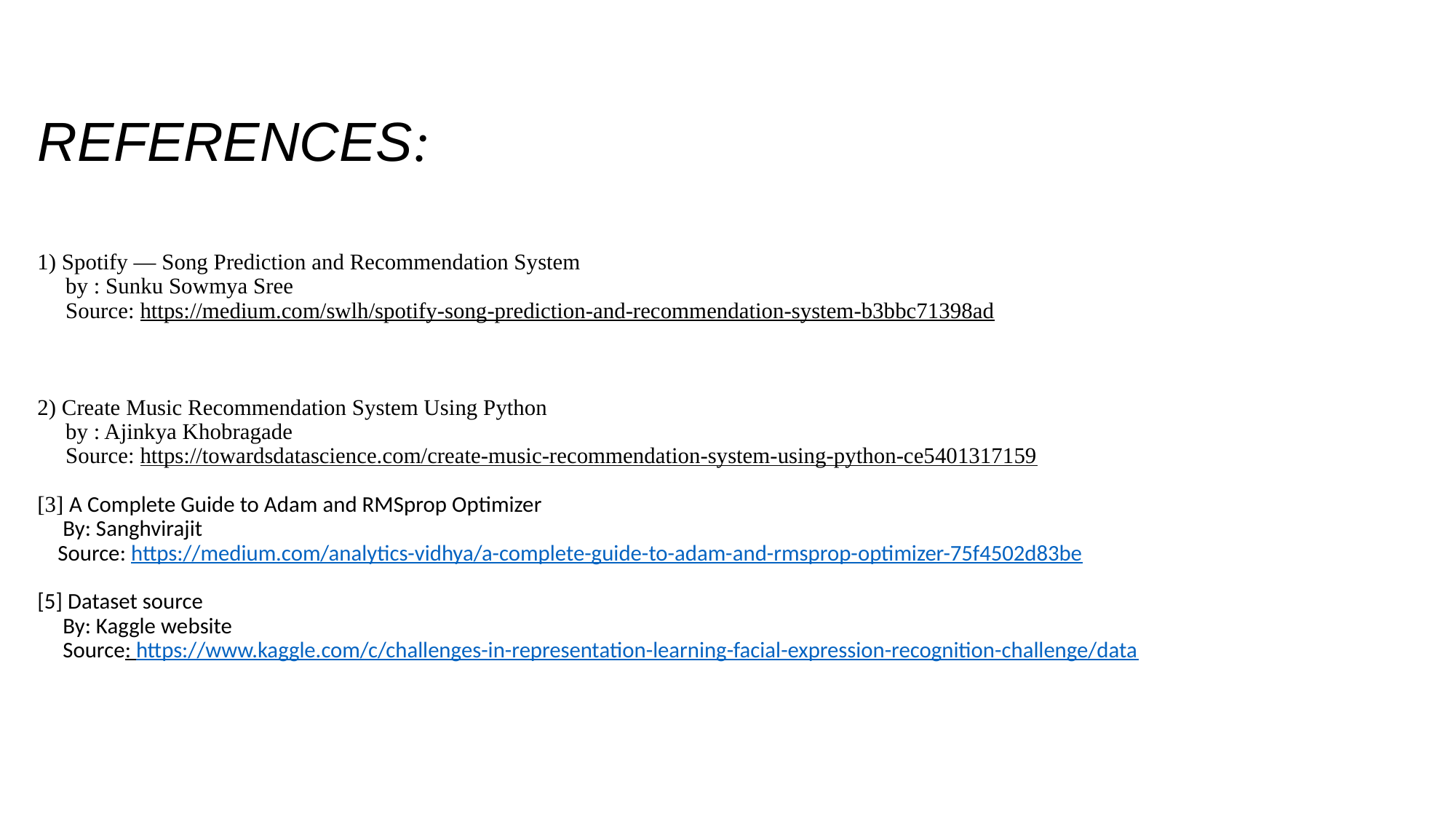

# REFERENCES: 1) Spotify — Song Prediction and Recommendation System by : Sunku Sowmya Sree Source: https://medium.com/swlh/spotify-song-prediction-and-recommendation-system-b3bbc71398ad 2) Create Music Recommendation System Using Python by : Ajinkya Khobragade Source: https://towardsdatascience.com/create-music-recommendation-system-using-python-ce5401317159 [3] A Complete Guide to Adam and RMSprop Optimizer By: Sanghvirajit Source: https://medium.com/analytics-vidhya/a-complete-guide-to-adam-and-rmsprop-optimizer-75f4502d83be [5] Dataset source By: Kaggle website Source: https://www.kaggle.com/c/challenges-in-representation-learning-facial-expression-recognition-challenge/data